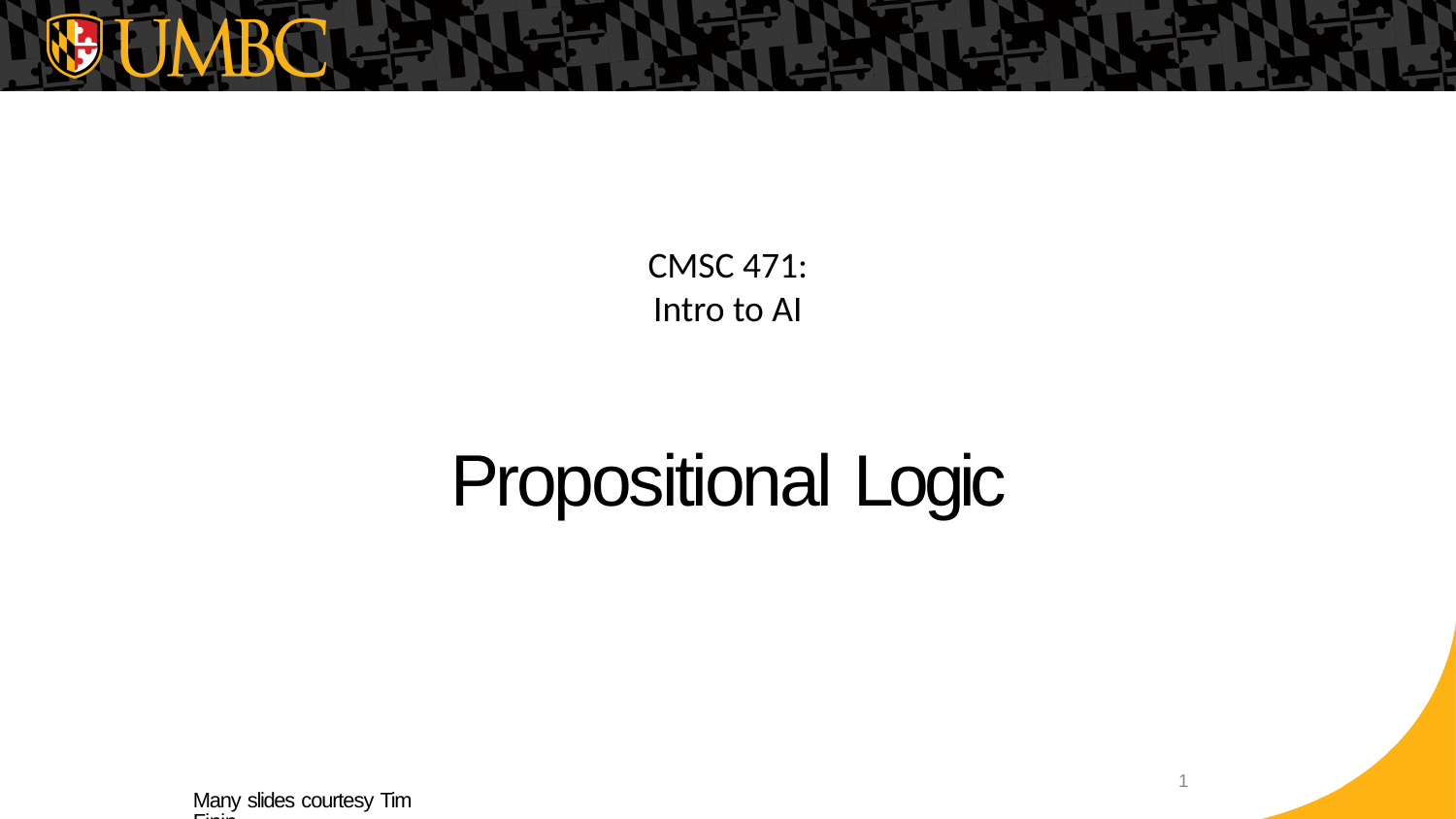

# CMSC 471: Intro to AI
Propositional Logic
1
Many slides courtesy Tim Finin